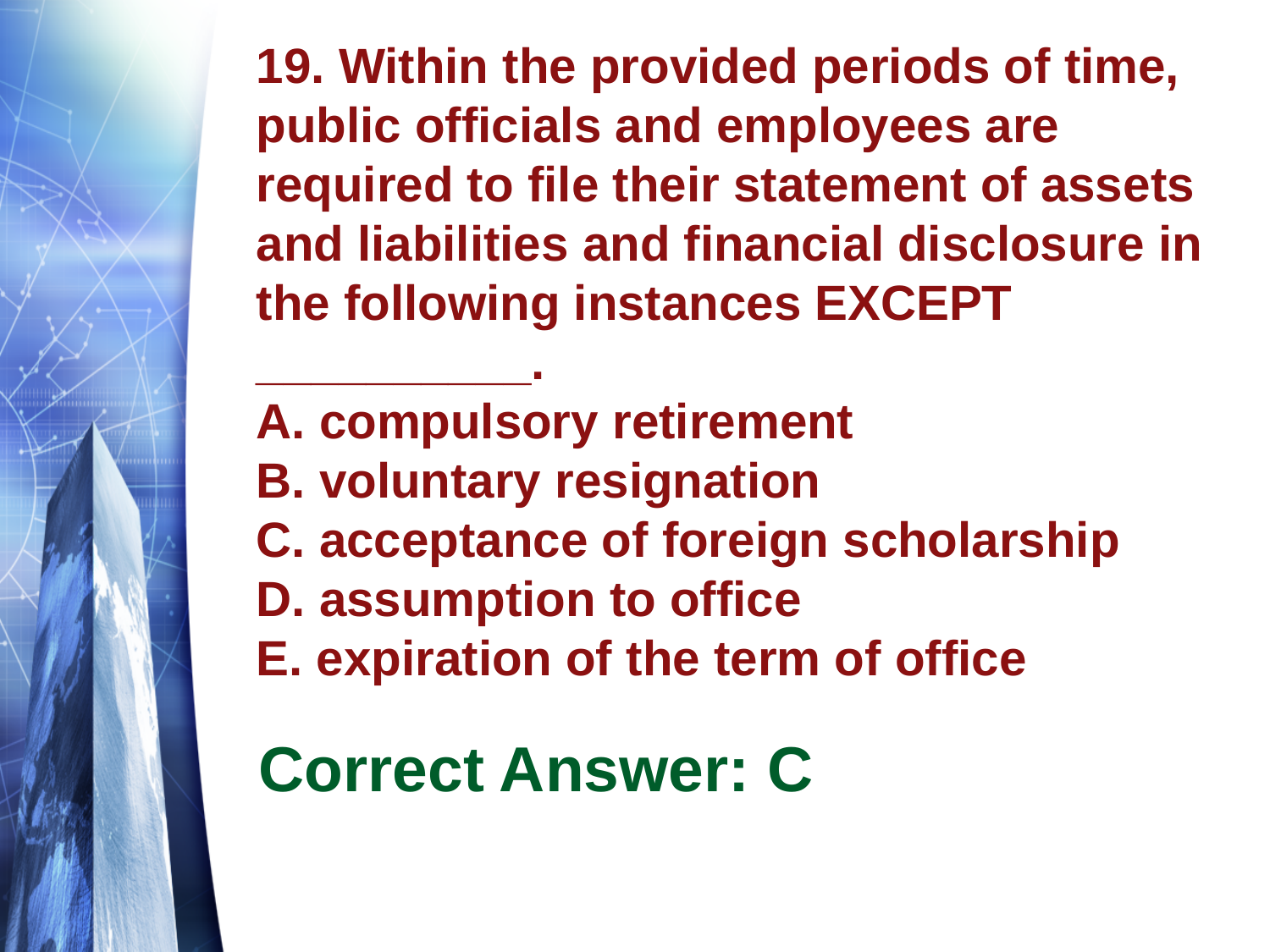

# 19. Within the provided periods of time, public officials and employees are required to file their statement of assets and liabilities and financial disclosure in the following instances EXCEPT __________. A. compulsory retirement B. voluntary resignation C. acceptance of foreign scholarship D. assumption to office E. expiration of the term of office
Correct Answer: C